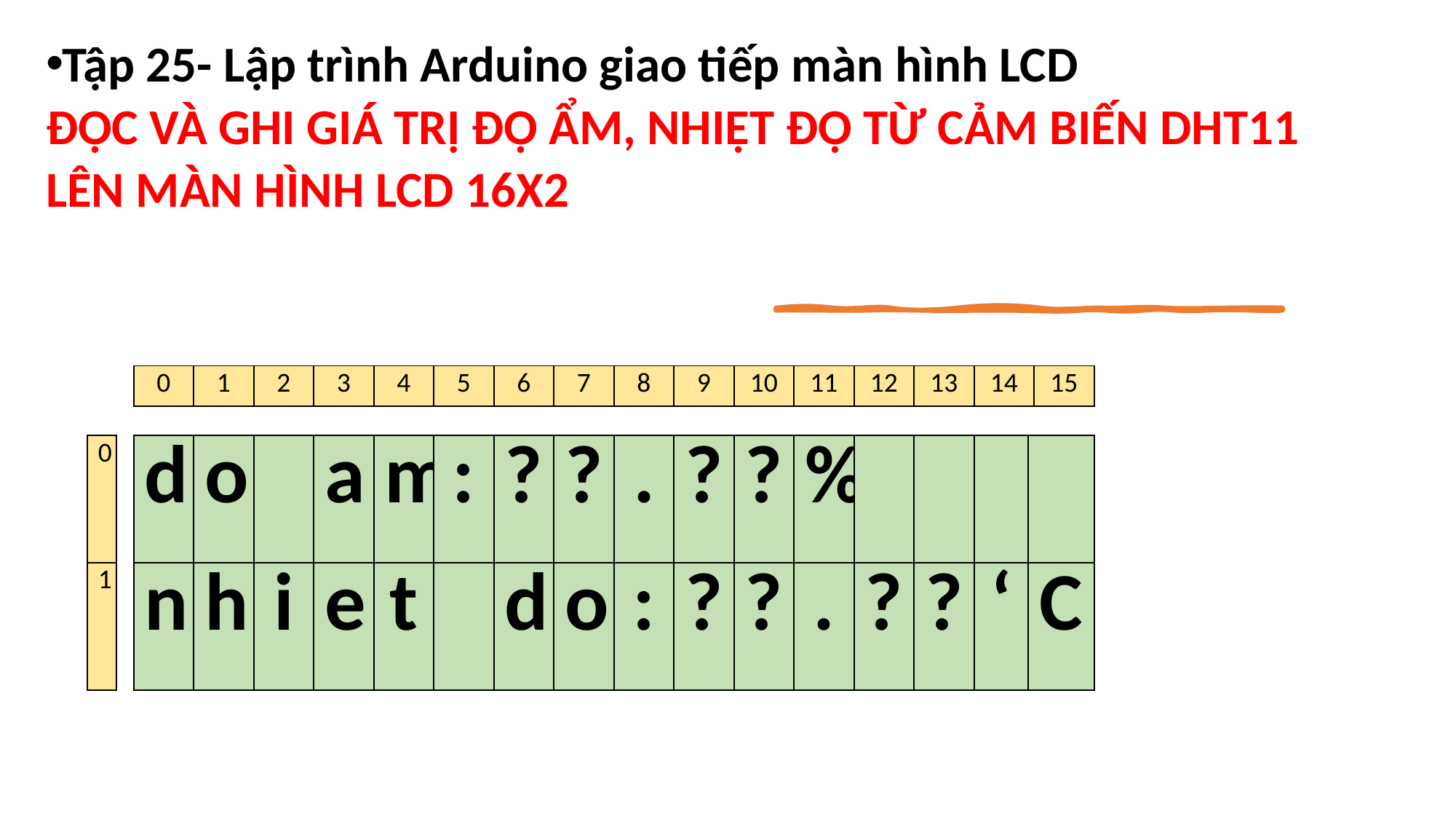

Tập 25- Lập trình Arduino giao tiếp màn hình LCD
ĐỌC VÀ GHI GIÁ TRỊ ĐỘ ẨM, NHIỆT ĐỘ TỪ CẢM BIẾN DHT11
LÊN MÀN HÌNH LCD 16X2

| 0 | 1 | 2 | 3 | 4 | 5 | 6 | 7 | 8 | 9 | 10 | 11 | 12 | 13 | 14 | 15 |
| --- | --- | --- | --- | --- | --- | --- | --- | --- | --- | --- | --- | --- | --- | --- | --- |
| 0 |
| --- |
| 1 |
| d | o |  | a | m | : | ? | ? | . | ? | ? | % |  |  |  |  |
| --- | --- | --- | --- | --- | --- | --- | --- | --- | --- | --- | --- | --- | --- | --- | --- |
| n | h | i | e | t |  | d | o | : | ? | ? | . | ? | ? | ‘ | C |